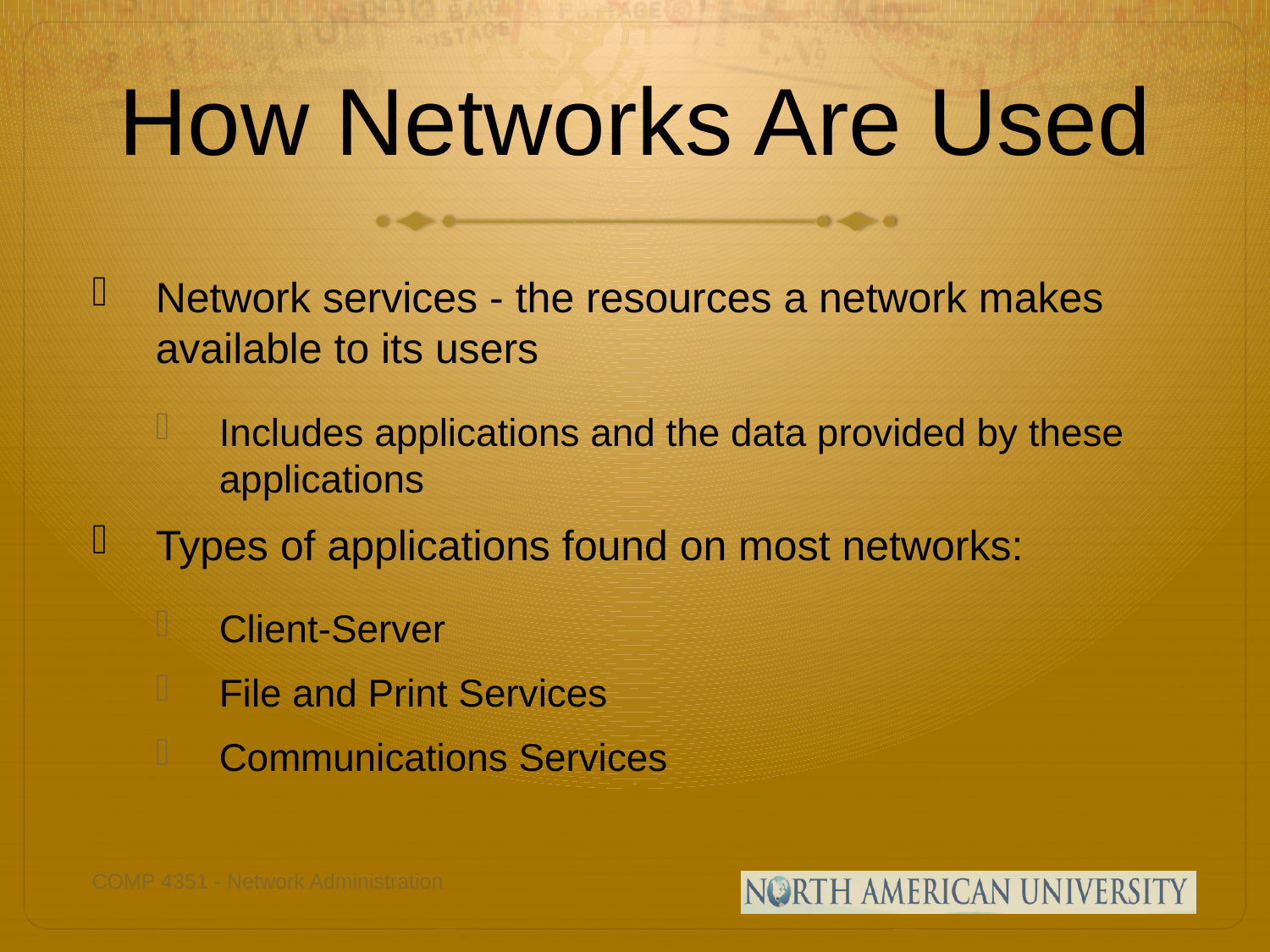

# How Networks Are Used
Network services - the resources a network makes available to its users
Includes applications and the data provided by these applications
Types of applications found on most networks:
Client-Server
File and Print Services
Communications Services

COMP 4351 - Network Administration